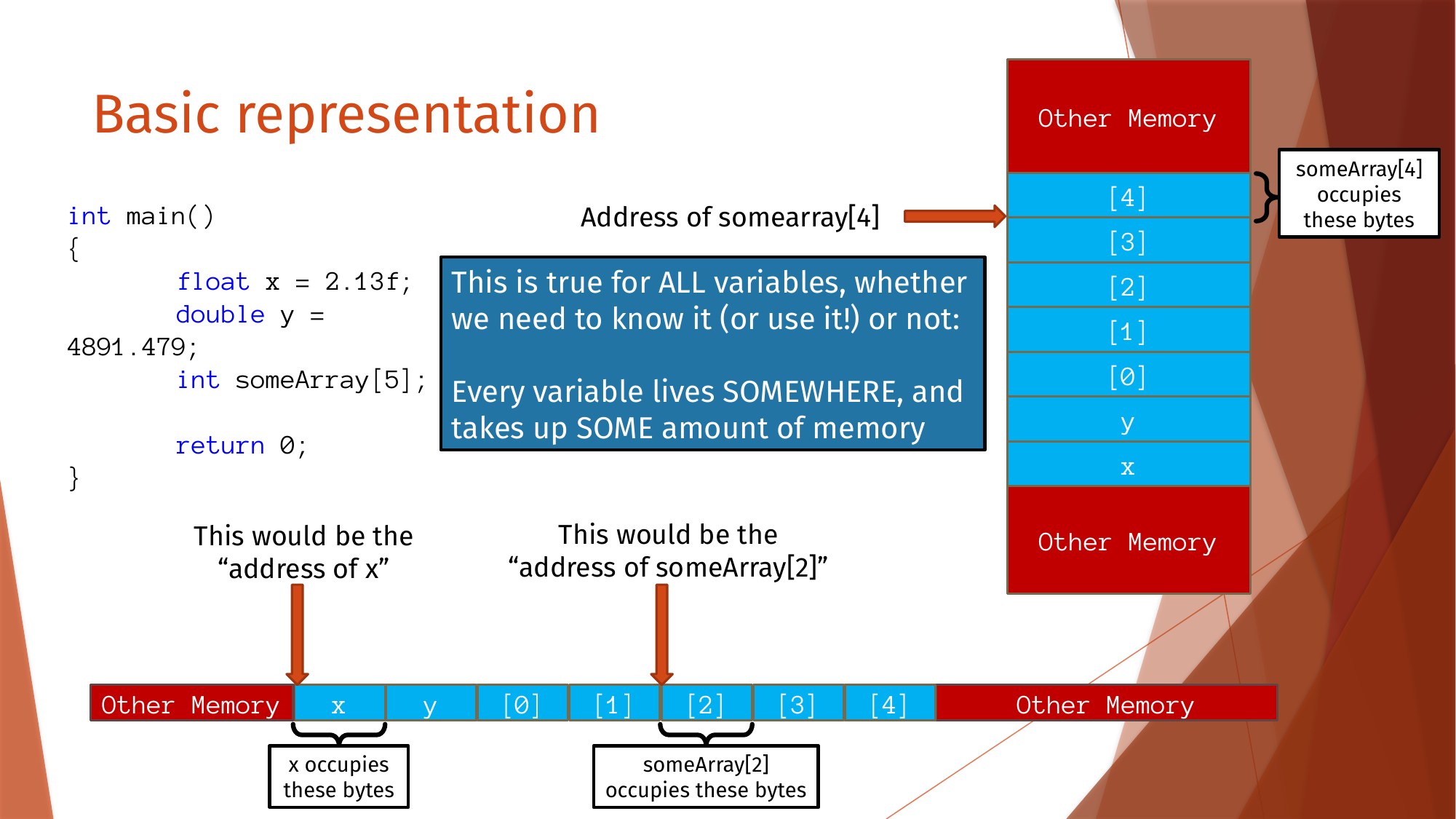

Other Memory
[4]
[3]
[2]
[1]
[0]
y
x
Other Memory
# Basic representation
someArray[4] occupies these bytes

int main()
{
	float x = 2.13f;
	double y = 4891.479;
	int someArray[5];

	return 0;
}

Address of somearray[4]
This is true for ALL variables, whether we need to know it (or use it!) or not:

Every variable lives SOMEWHERE, and takes up SOME amount of memory
This would be the “address of someArray[2]”

This would be the “address of x”

[0]
[1]
[2]
[3]
[4]
Other Memory
x
y
Other Memory

x occupies these bytes

someArray[2] occupies these bytes